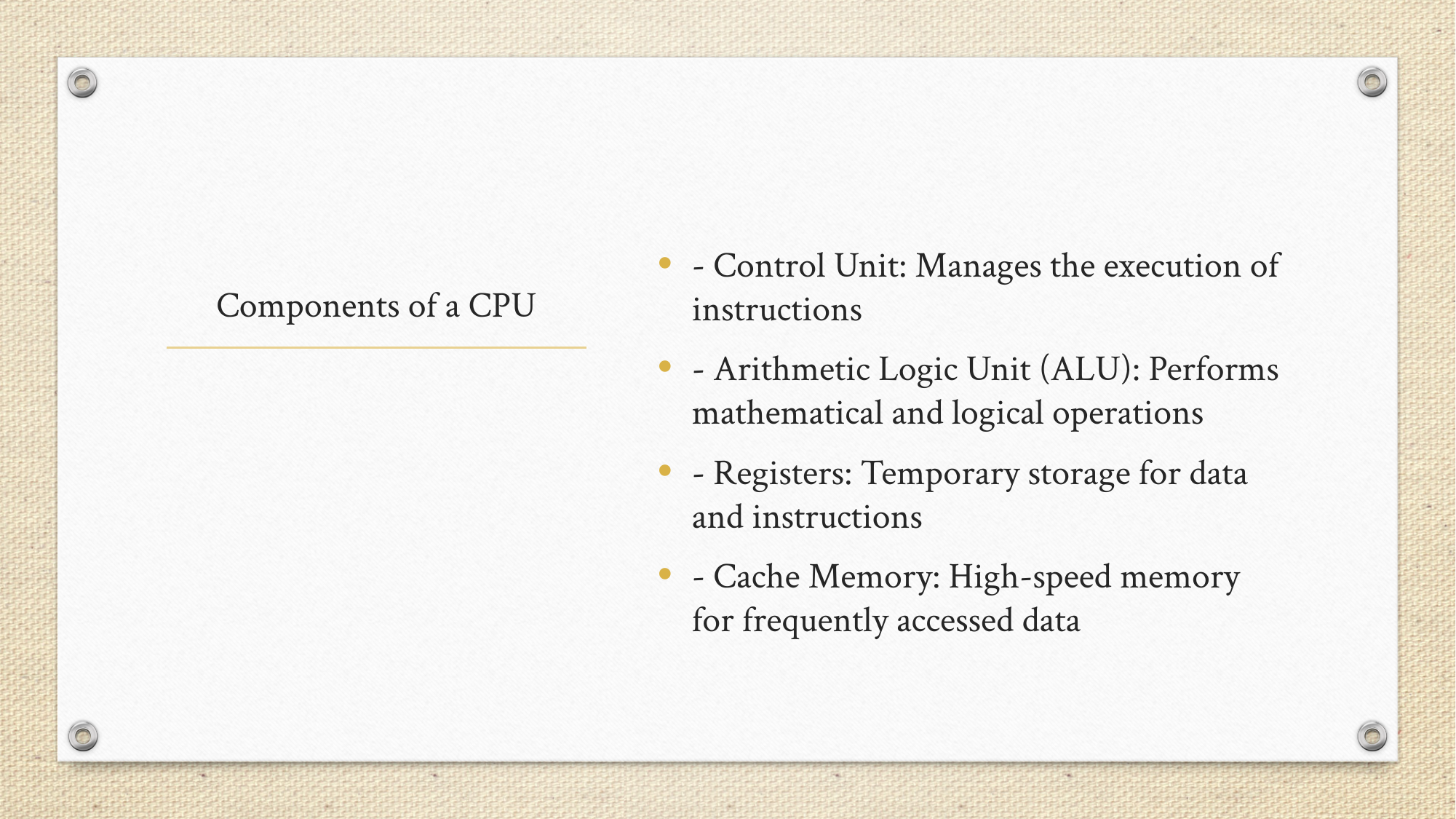

- Control Unit: Manages the execution of instructions
- Arithmetic Logic Unit (ALU): Performs mathematical and logical operations
- Registers: Temporary storage for data and instructions
- Cache Memory: High-speed memory for frequently accessed data
# Components of a CPU